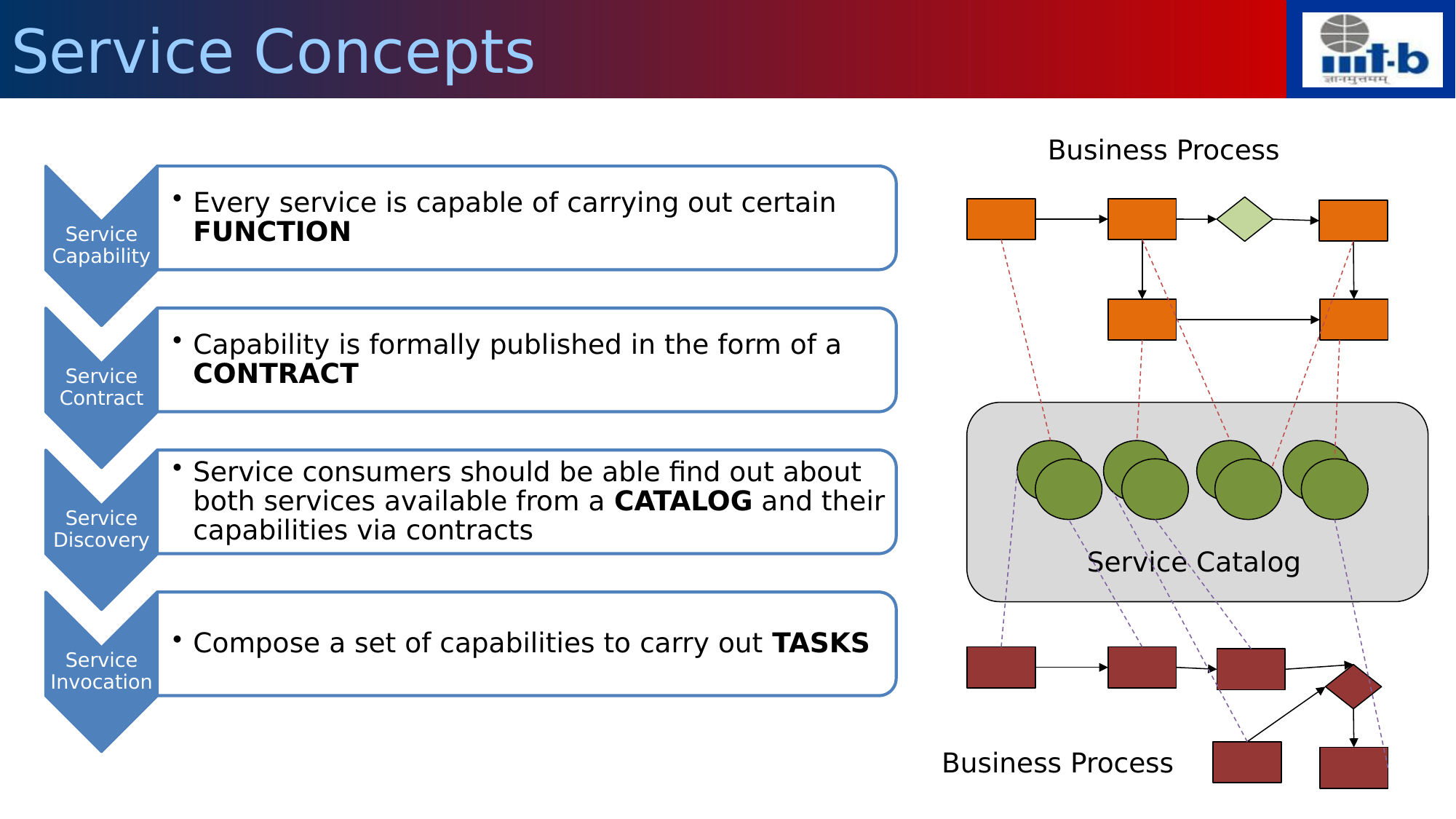

# Service Concepts
Business Process
Service Capability
Every service is capable of carrying out certain FUNCTION
Service Contract
Capability is formally published in the form of a CONTRACT
Service Discovery
Service consumers should be able find out about both services available from a CATALOG and their capabilities via contracts
Service Invocation
Compose a set of capabilities to carry out TASKS

Service Catalog

Business Process